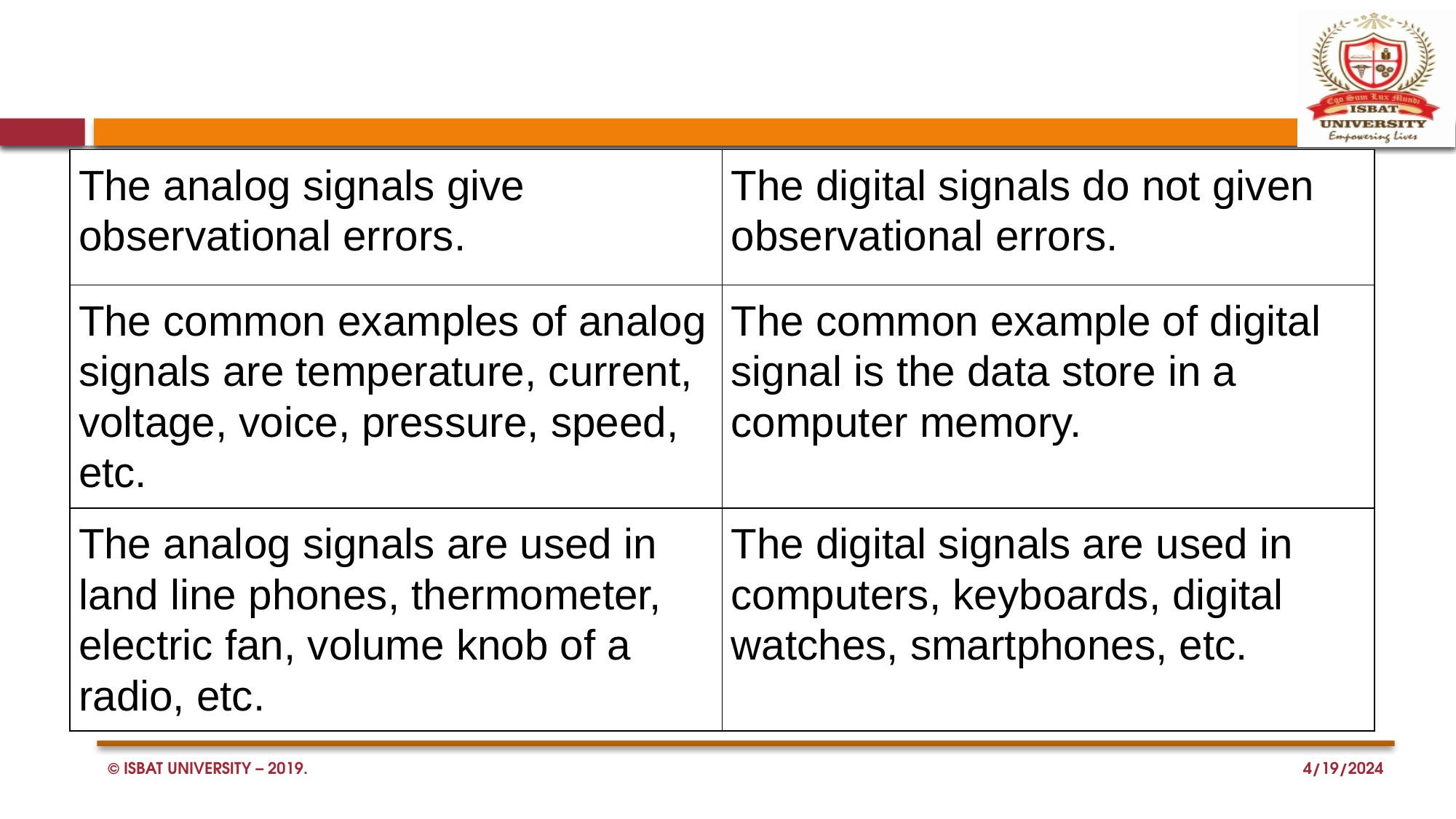

#
| The analog signals give observational errors. | The digital signals do not given observational errors. |
| --- | --- |
| The common examples of analog signals are temperature, current, voltage, voice, pressure, speed, etc. | The common example of digital signal is the data store in a computer memory. |
| The analog signals are used in land line phones, thermometer, electric fan, volume knob of a radio, etc. | The digital signals are used in computers, keyboards, digital watches, smartphones, etc. |